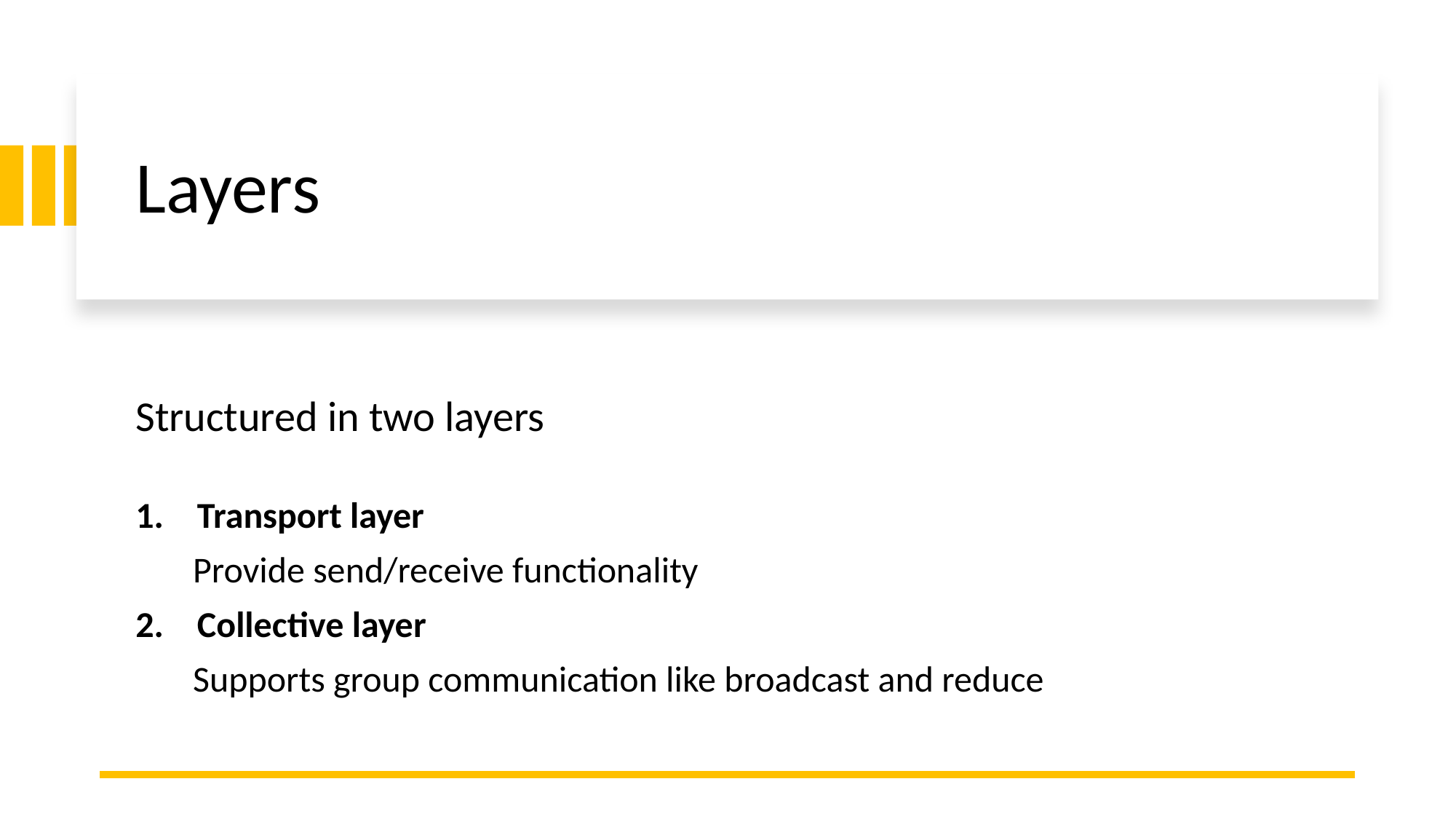

# Layers

Structured in two layers

Transport layer
       Provide send/receive functionality
Collective layer
       Supports group communication like broadcast and reduce